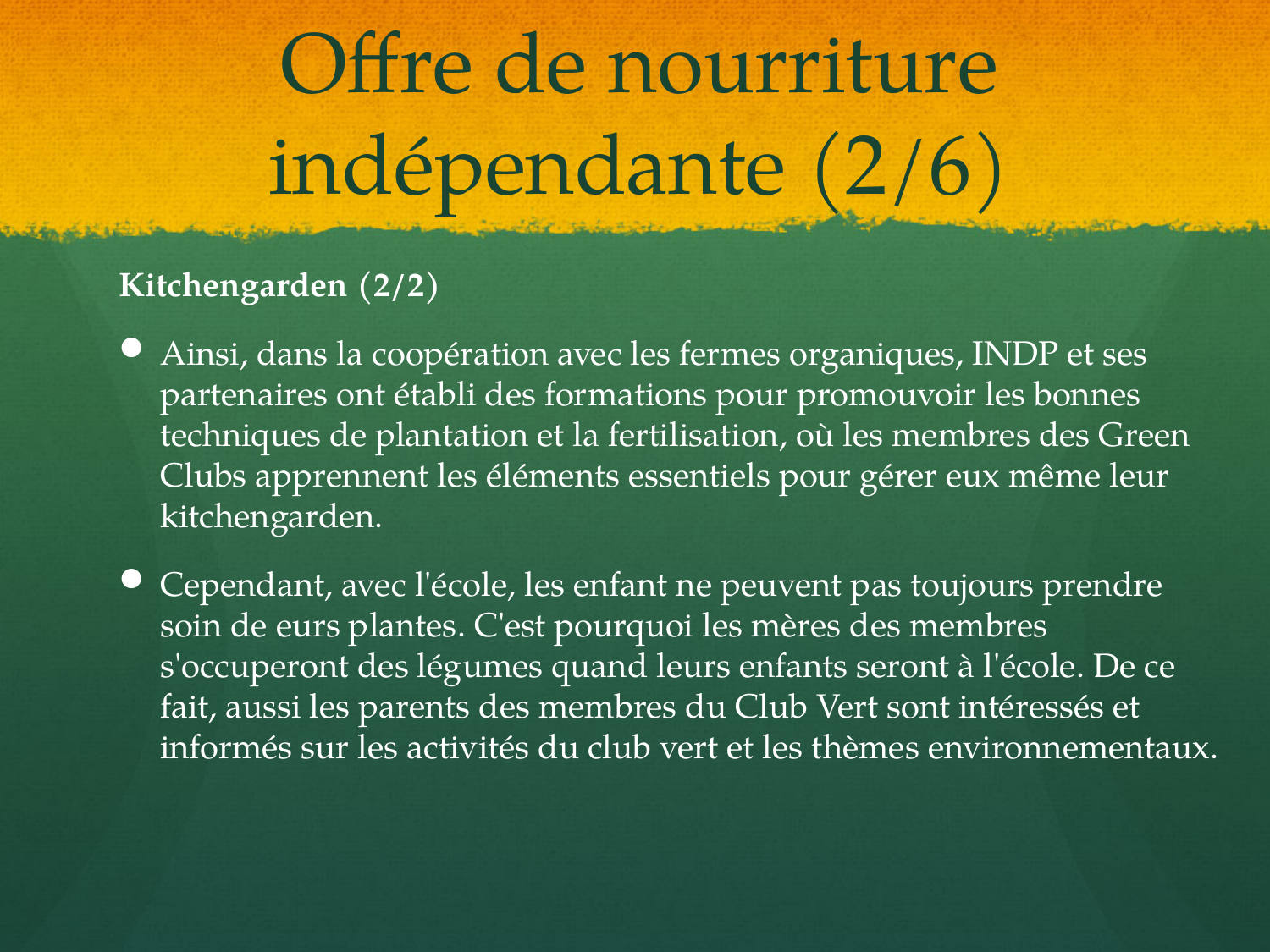

# Offre de nourriture indépendante (2/6)
Kitchengarden (2/2)
Ainsi, dans la coopération avec les fermes organiques, INDP et ses partenaires ont établi des formations pour promouvoir les bonnes techniques de plantation et la fertilisation, où les membres des Green Clubs apprennent les éléments essentiels pour gérer eux même leur kitchengarden.
Cependant, avec l'école, les enfant ne peuvent pas toujours prendre soin de eurs plantes. C'est pourquoi les mères des membres s'occuperont des légumes quand leurs enfants seront à l'école. De ce fait, aussi les parents des membres du Club Vert sont intéressés et informés sur les activités du club vert et les thèmes environnementaux.